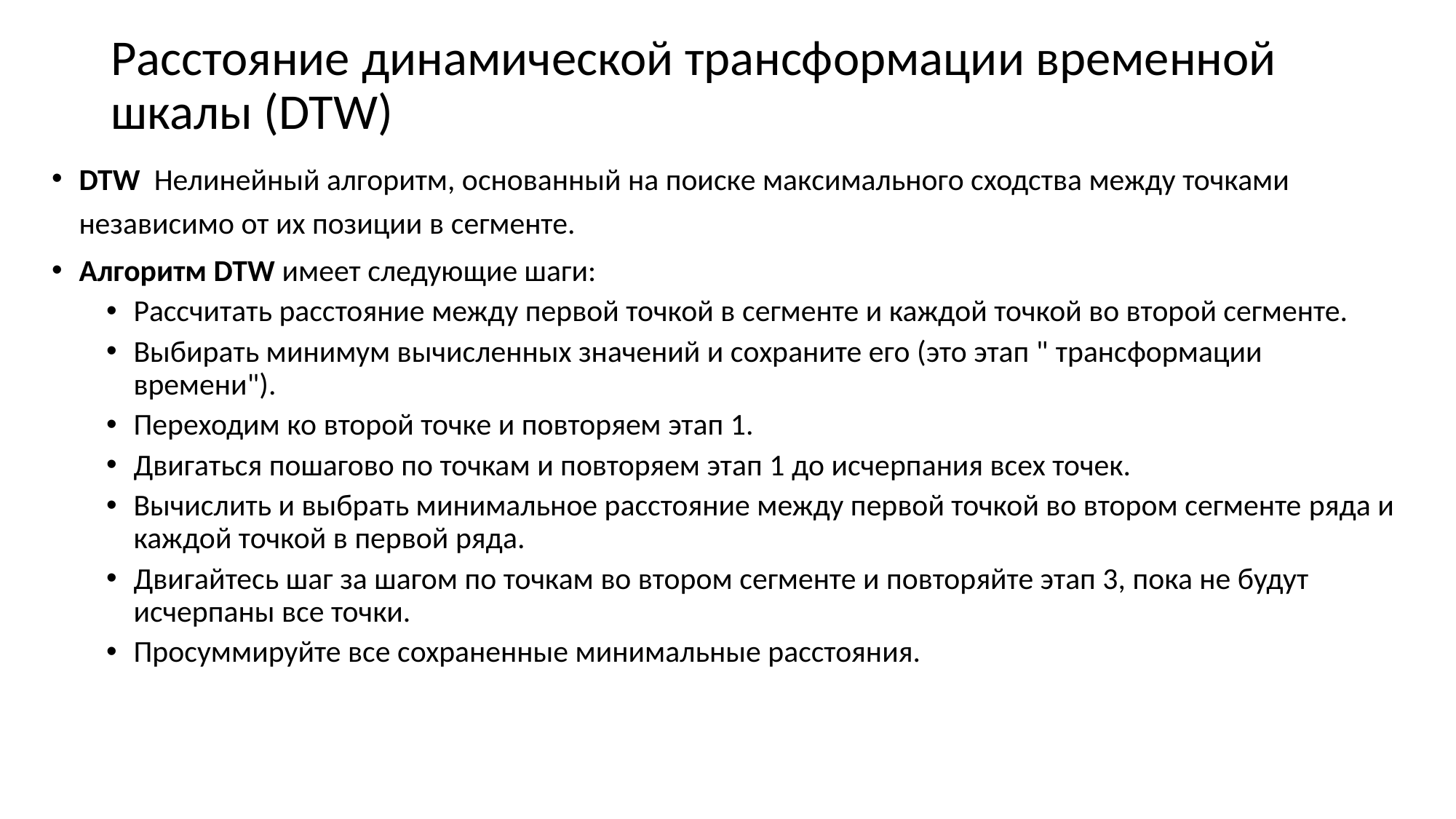

# Расстояние динамической трансформации временной шкалы (DTW)
DTW  Нелинейный алгоритм, основанный на поиске максимального сходства между точками независимо от их позиции в сегменте.
Алгоритм DTW имеет следующие шаги:
Рассчитать расстояние между первой точкой в ​​сегменте и каждой точкой во второй сегменте.
Выбирать минимум вычисленных значений и сохраните его (это этап " трансформации времени").
Переходим ко второй точке и повторяем этап 1.
Двигаться пошагово по точкам и повторяем этап 1 до исчерпания всех точек.
Вычислить и выбрать минимальное расстояние между первой точкой во втором сегменте ряда и каждой точкой в ​​первой ряда.
Двигайтесь шаг за шагом по точкам во втором сегменте и повторяйте этап 3, пока не будут исчерпаны все точки.
Просуммируйте все сохраненные минимальные расстояния.